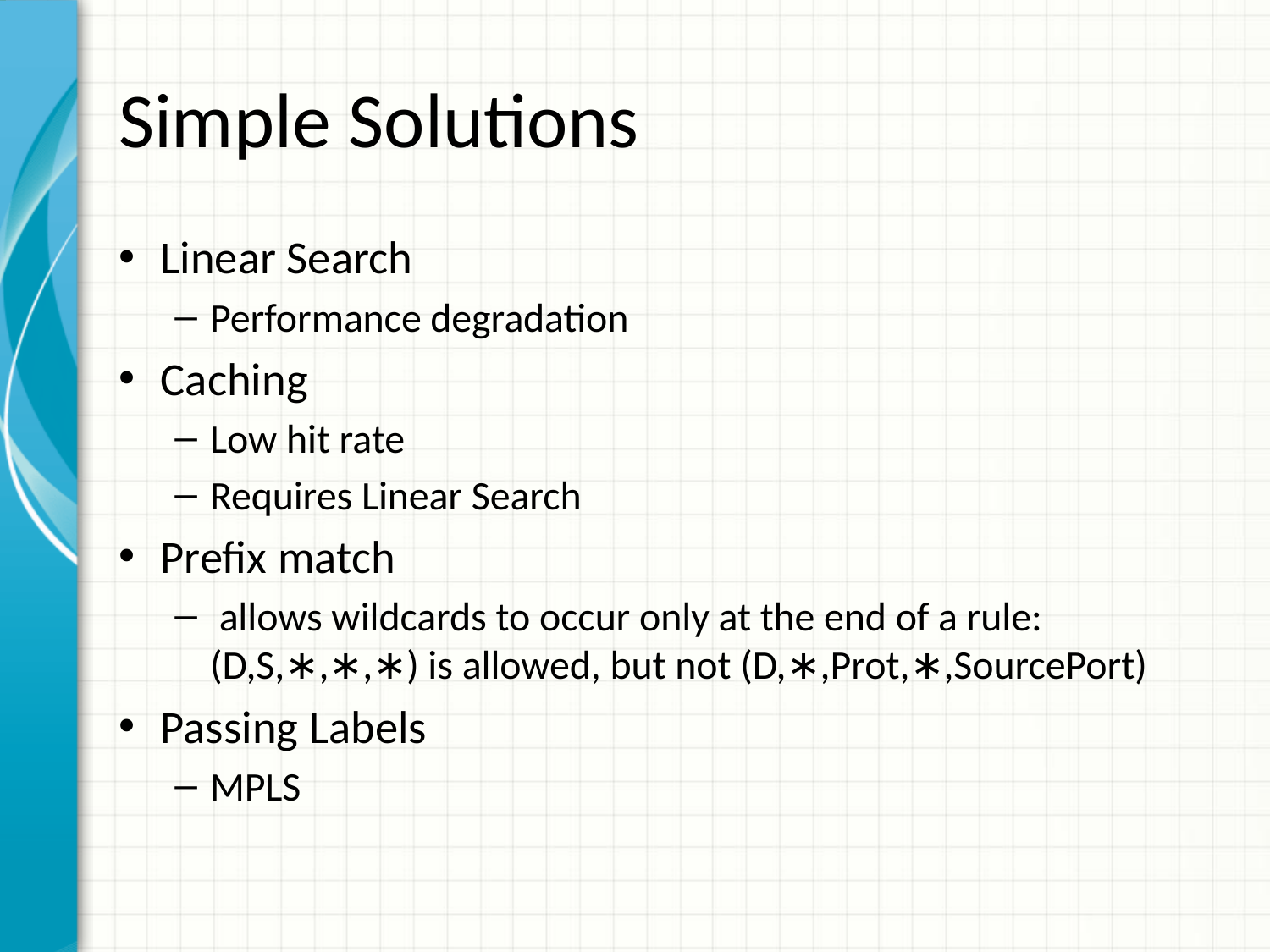

# Simple Solutions
Linear Search
Performance degradation
Caching
Low hit rate
Requires Linear Search
Prefix match
 allows wildcards to occur only at the end of a rule: (D,S,∗,∗,∗) is allowed, but not (D,∗,Prot,∗,SourcePort)
Passing Labels
MPLS